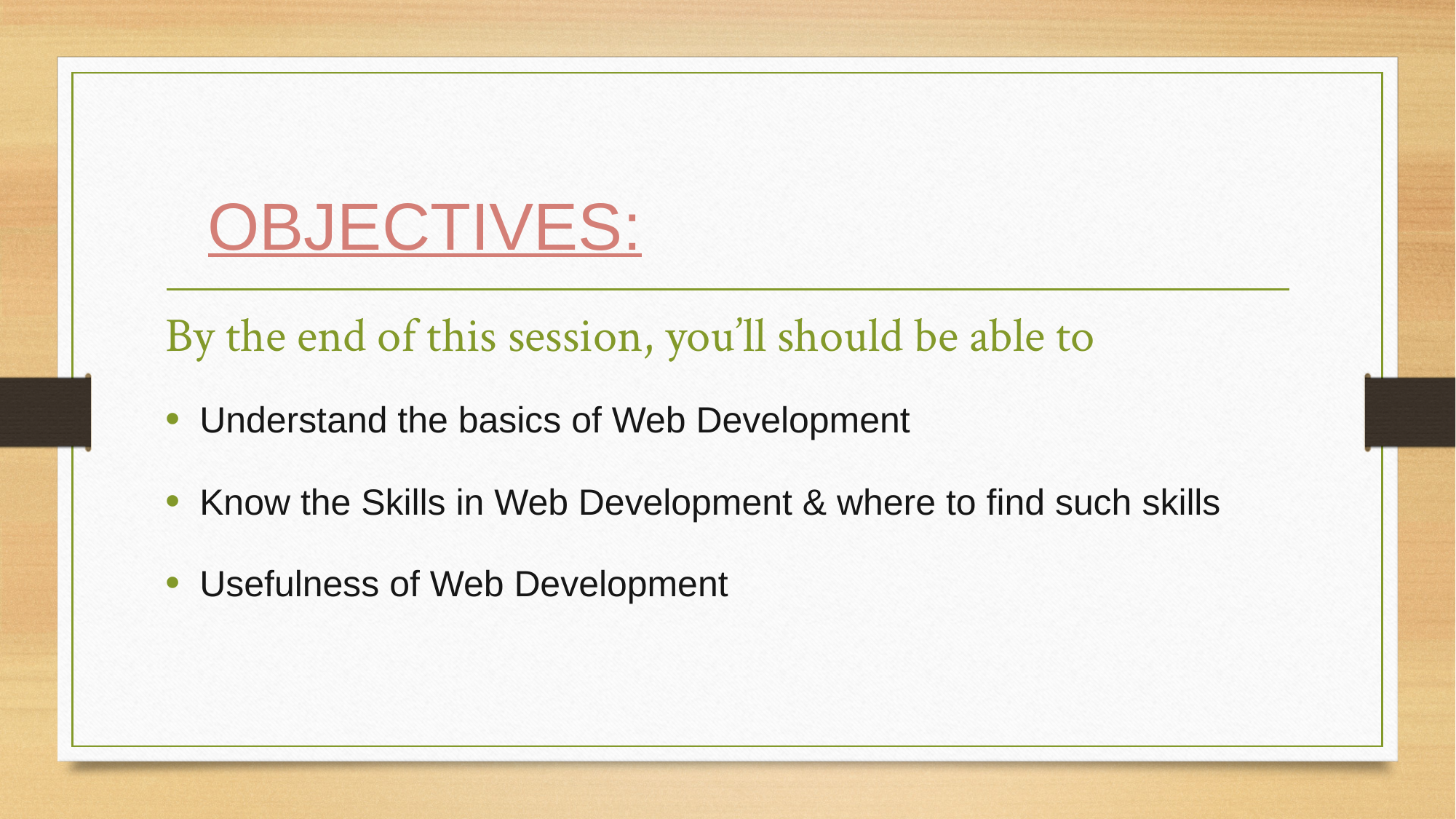

# OBJECTIVES:
By the end of this session, you’ll should be able to
Understand the basics of Web Development
Know the Skills in Web Development & where to find such skills
Usefulness of Web Development